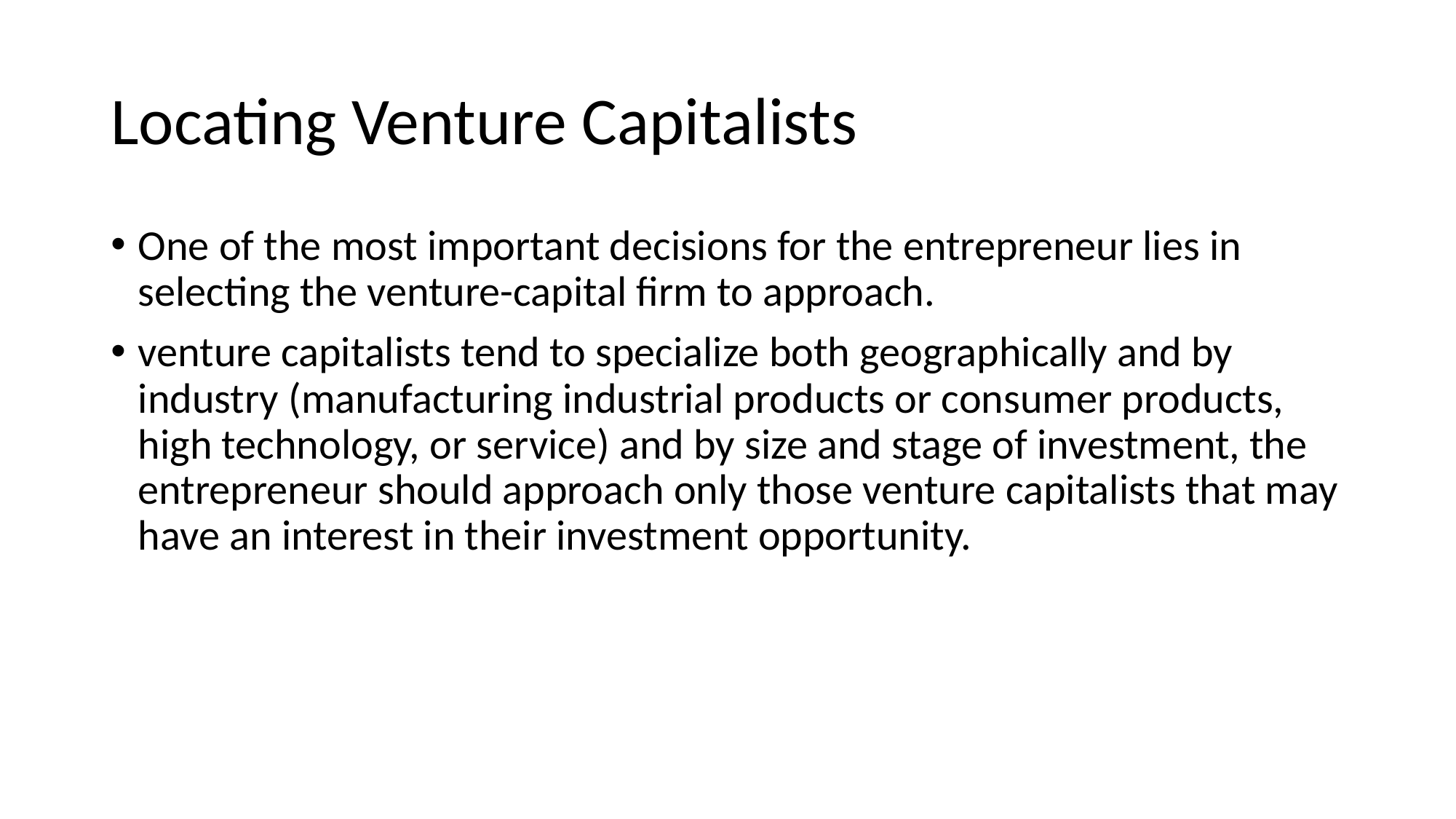

# Locating Venture Capitalists
One of the most important decisions for the entrepreneur lies in selecting the venture-capital firm to approach.
venture capitalists tend to specialize both geographically and by industry (manufacturing industrial products or consumer products, high technology, or service) and by size and stage of investment, the entrepreneur should approach only those venture capitalists that may have an interest in their investment opportunity.